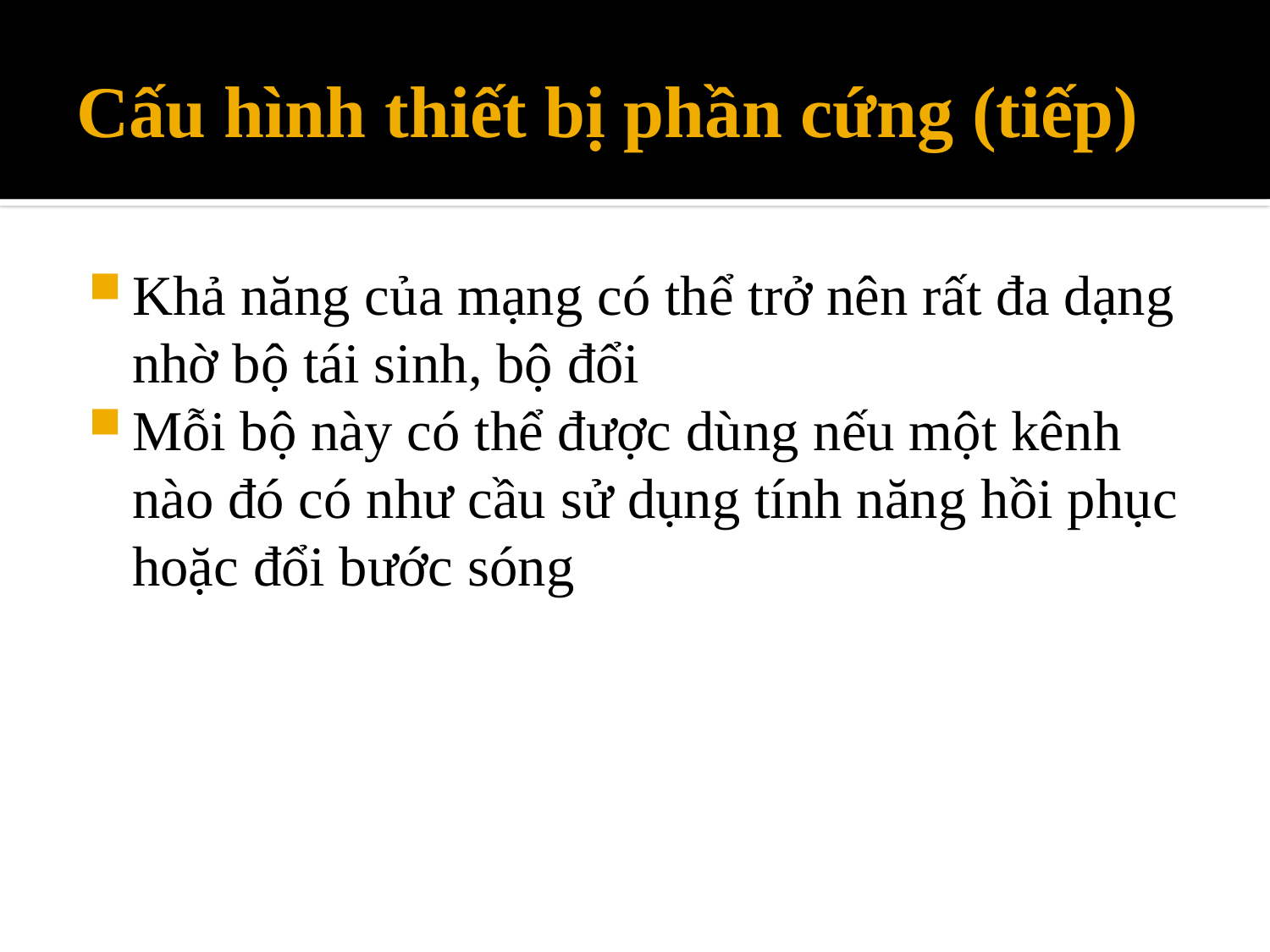

# Cấu hình thiết bị phần cứng (tiếp)
Khả năng của mạng có thể trở nên rất đa dạng nhờ bộ tái sinh, bộ đổi
Mỗi bộ này có thể được dùng nếu một kênh nào đó có như cầu sử dụng tính năng hồi phục hoặc đổi bước sóng